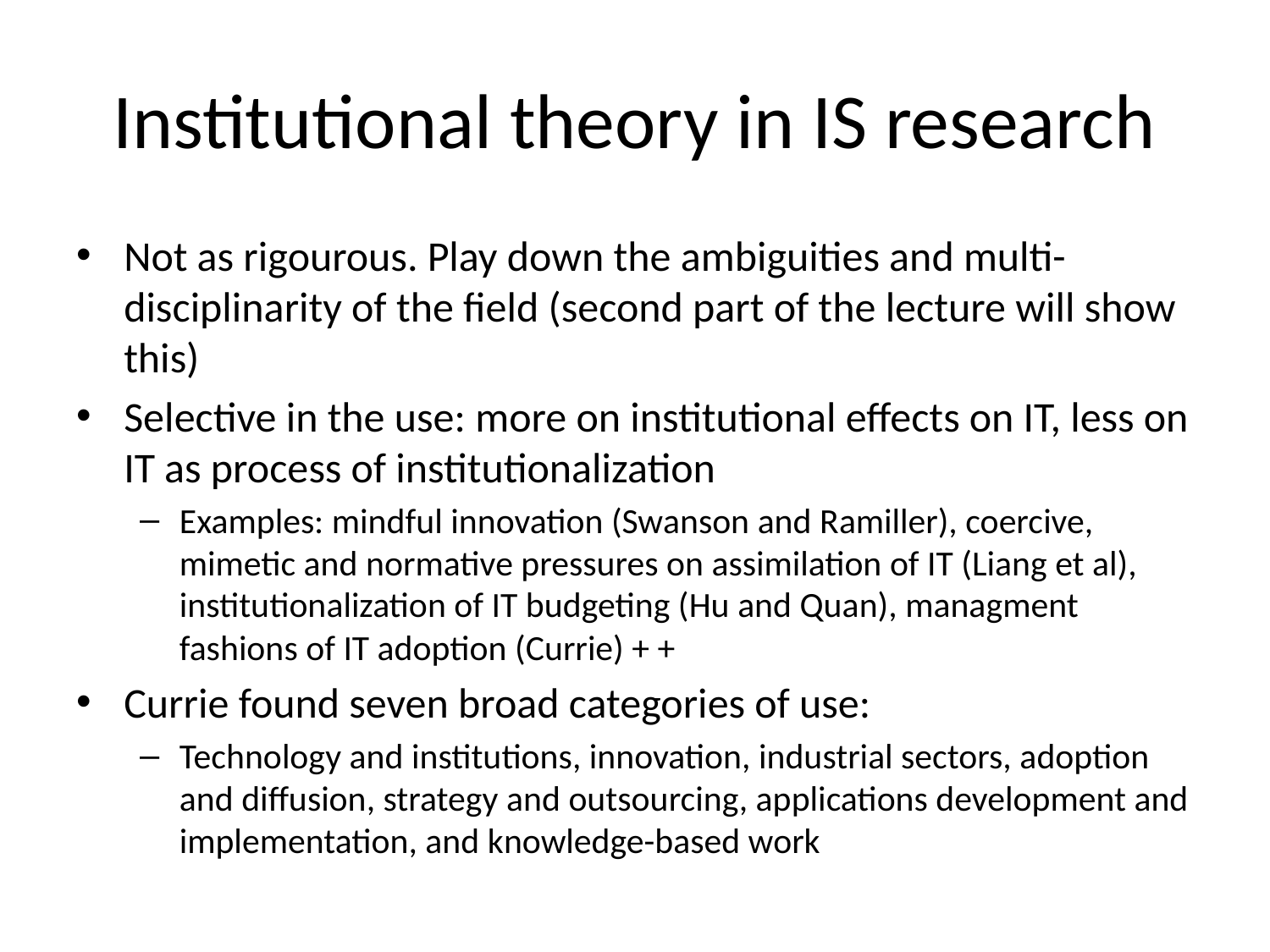

# Institutional theory in IS research
Not as rigourous. Play down the ambiguities and multi-disciplinarity of the field (second part of the lecture will show this)
Selective in the use: more on institutional effects on IT, less on IT as process of institutionalization
Examples: mindful innovation (Swanson and Ramiller), coercive, mimetic and normative pressures on assimilation of IT (Liang et al), institutionalization of IT budgeting (Hu and Quan), managment fashions of IT adoption (Currie) + +
Currie found seven broad categories of use:
Technology and institutions, innovation, industrial sectors, adoption and diffusion, strategy and outsourcing, applications development and implementation, and knowledge-based work